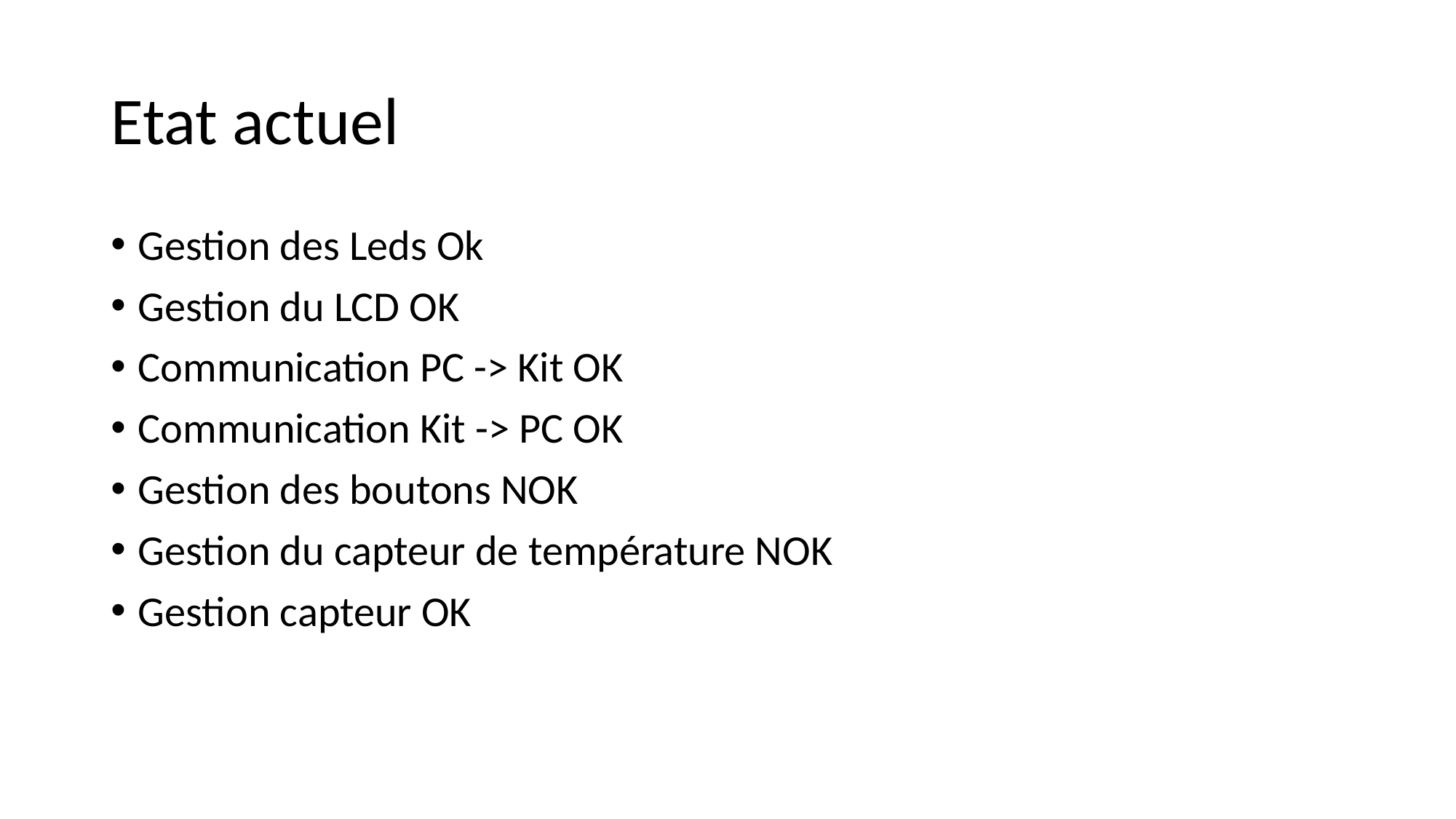

# Etat actuel
Gestion des Leds Ok
Gestion du LCD OK
Communication PC -> Kit OK
Communication Kit -> PC OK
Gestion des boutons NOK
Gestion du capteur de température NOK
Gestion capteur OK